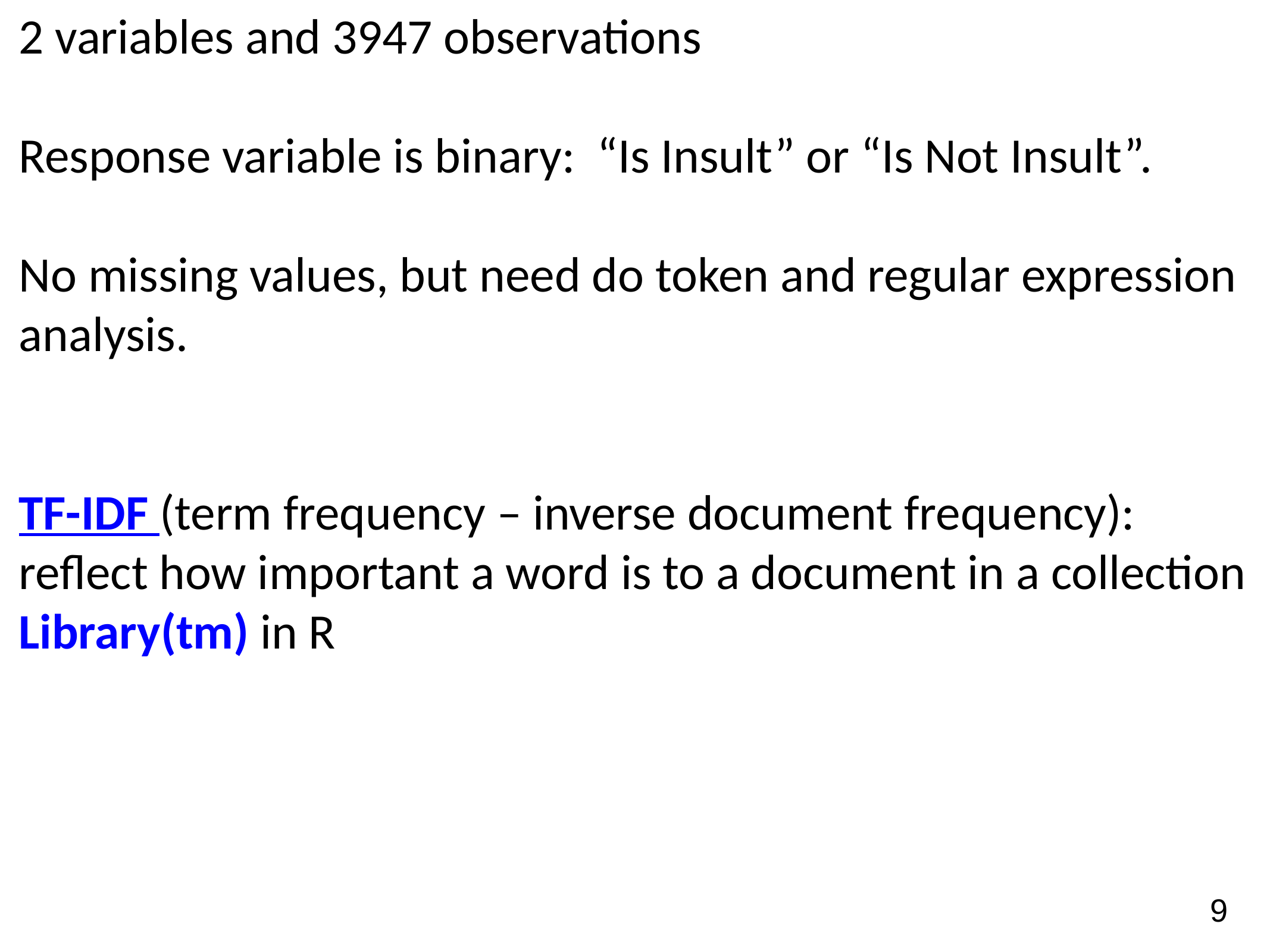

2 variables and 3947 observations

Response variable is binary:  “Is Insult” or “Is Not Insult”.

No missing values, but need do token and regular expression analysis.

TF-IDF (term frequency – inverse document frequency):
reflect how important a word is to a document in a collection
Library(tm) in R

9
9